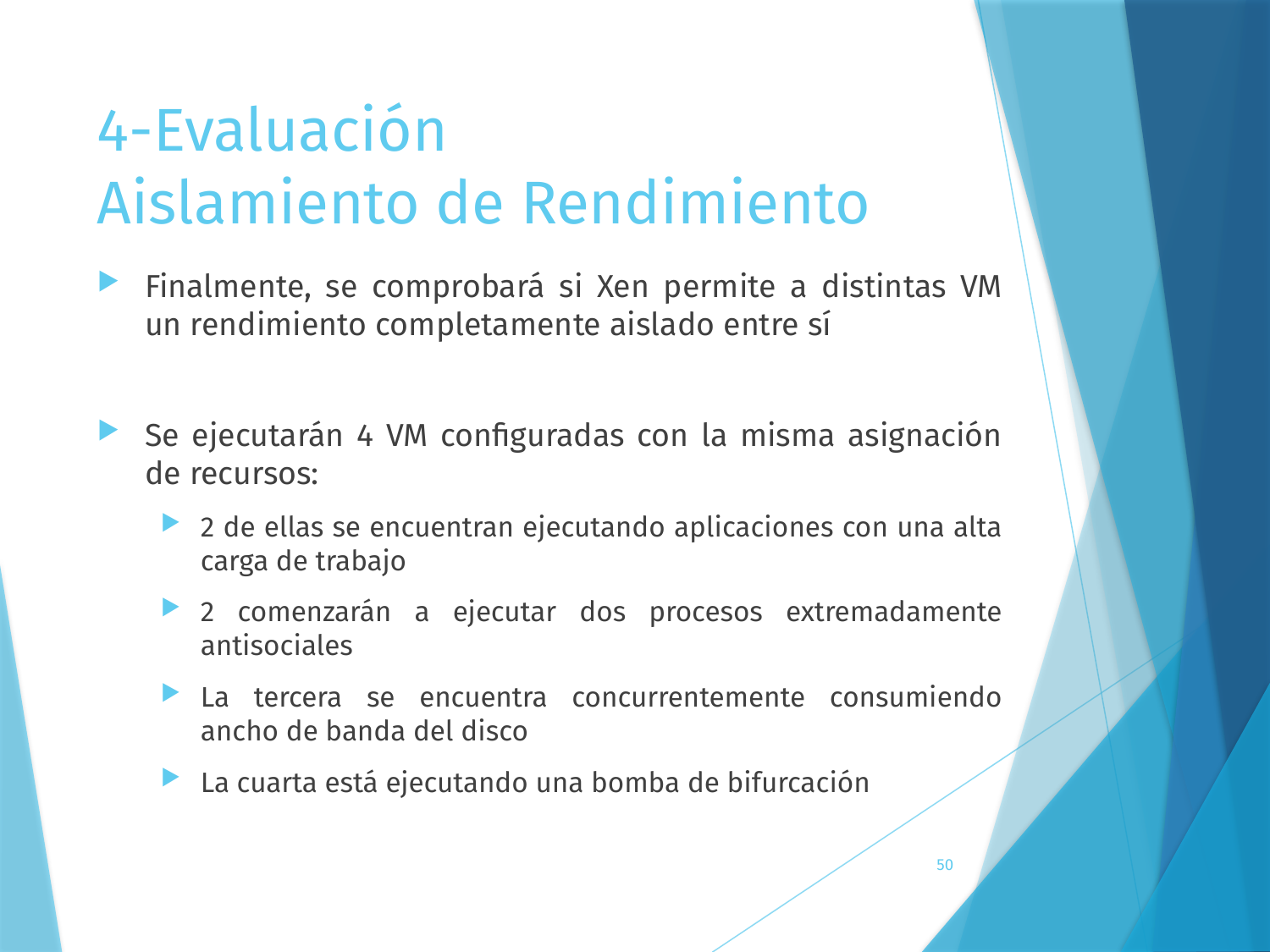

4-Evaluación
Aislamiento de Rendimiento
Finalmente, se comprobará si Xen permite a distintas VM un rendimiento completamente aislado entre sí

Se ejecutarán 4 VM configuradas con la misma asignación de recursos:
2 de ellas se encuentran ejecutando aplicaciones con una alta carga de trabajo
2 comenzarán a ejecutar dos procesos extremadamente antisociales
La tercera se encuentra concurrentemente consumiendo ancho de banda del disco
La cuarta está ejecutando una bomba de bifurcación

50